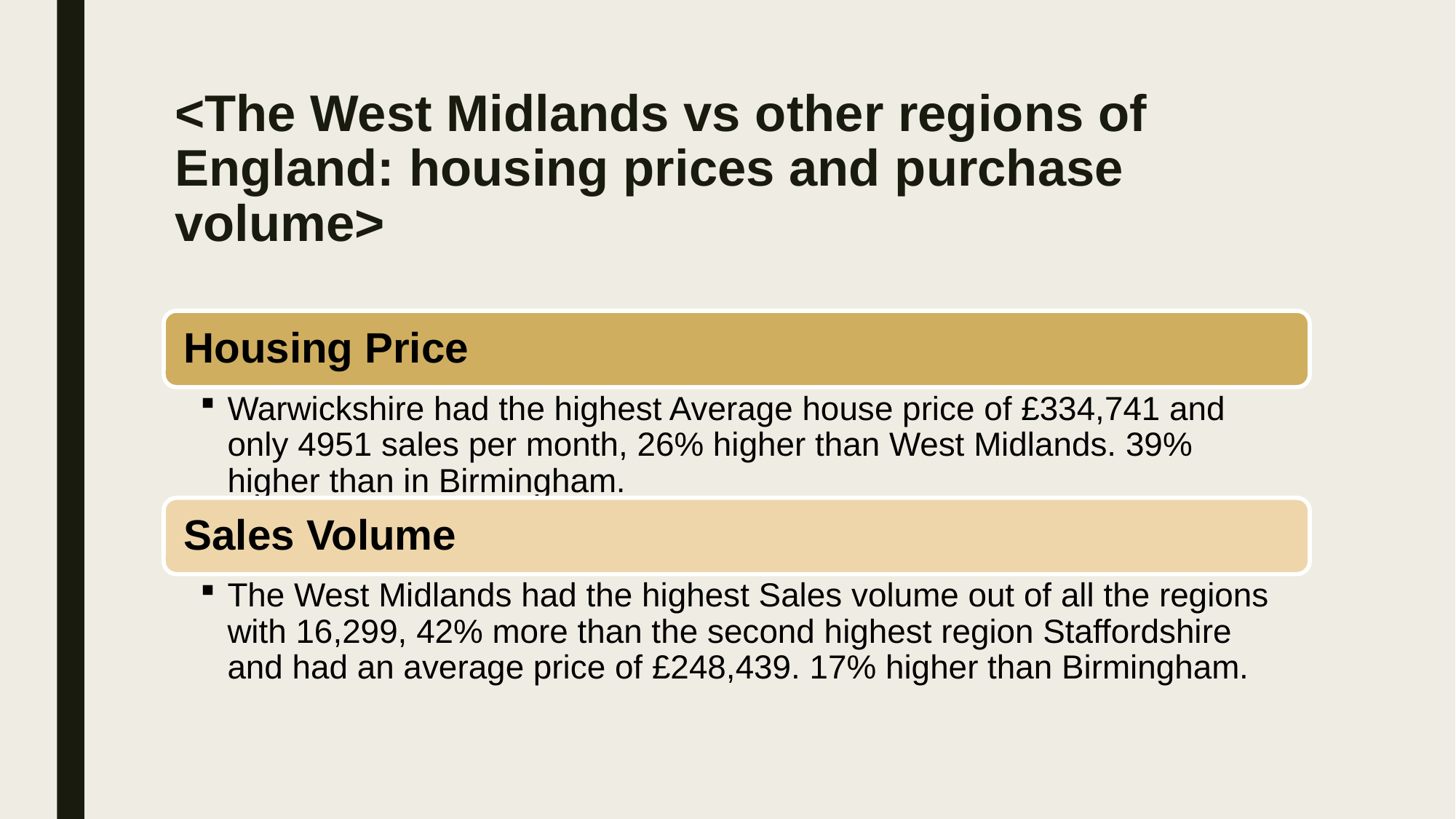

# <The West Midlands vs other regions of England: housing prices and purchase volume>
Housing Price
Warwickshire had the highest Average house price of £334,741 and only 4951 sales per month, 26% higher than West Midlands. 39% higher than in Birmingham.
Sales Volume
The West Midlands had the highest Sales volume out of all the regions with 16,299, 42% more than the second highest region Staffordshire and had an average price of £248,439. 17% higher than Birmingham.